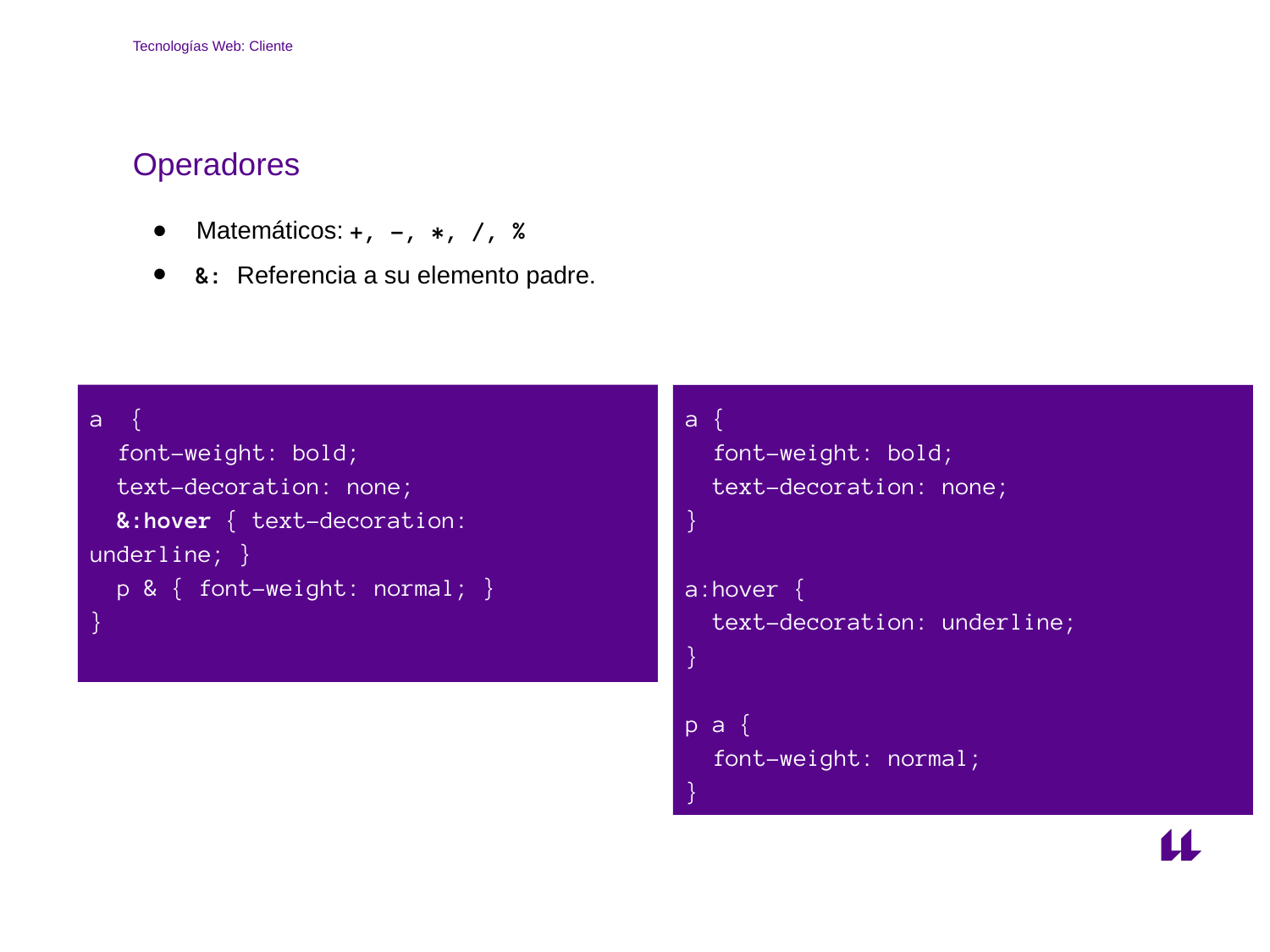

# Tecnologías Web: Cliente
Operadores
Matemáticos: +, -, *, /, %
&: Referencia a su elemento padre.

a  {
  font-weight: bold;
  text-decoration: none;
  &:hover { text-decoration: underline; }
  p & { font-weight: normal; }
}

a {
  font-weight: bold;
  text-decoration: none;
}

a:hover {
  text-decoration: underline;
}

p a {
  font-weight: normal;
}